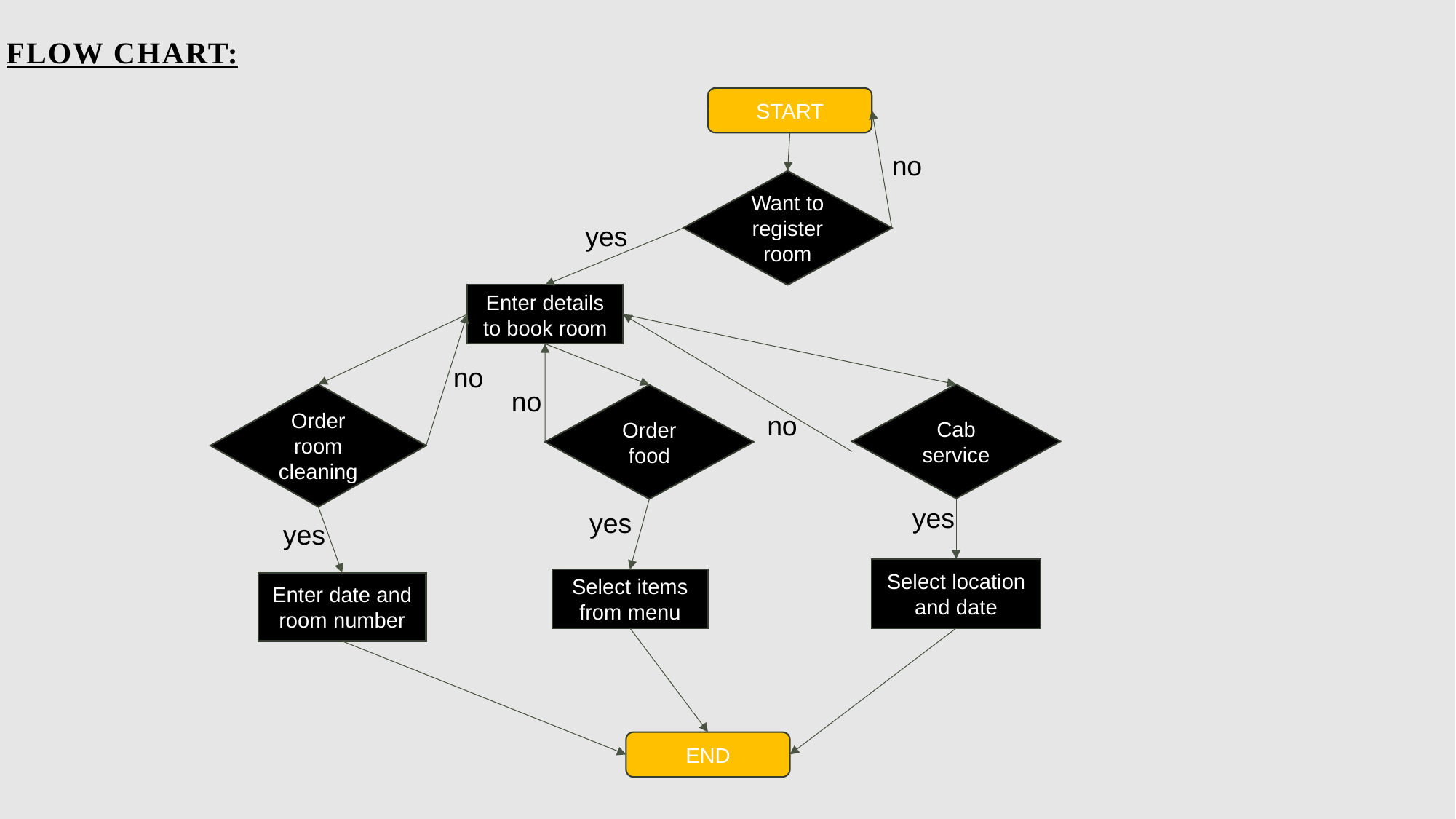

FLOW CHART:
START
no
Want to register room
yes
Enter details to book room
no
no
Order room cleaning
Cab service
Order food
no
yes
yes
yes
Select location and date
Select items from menu
Enter date and room number
END